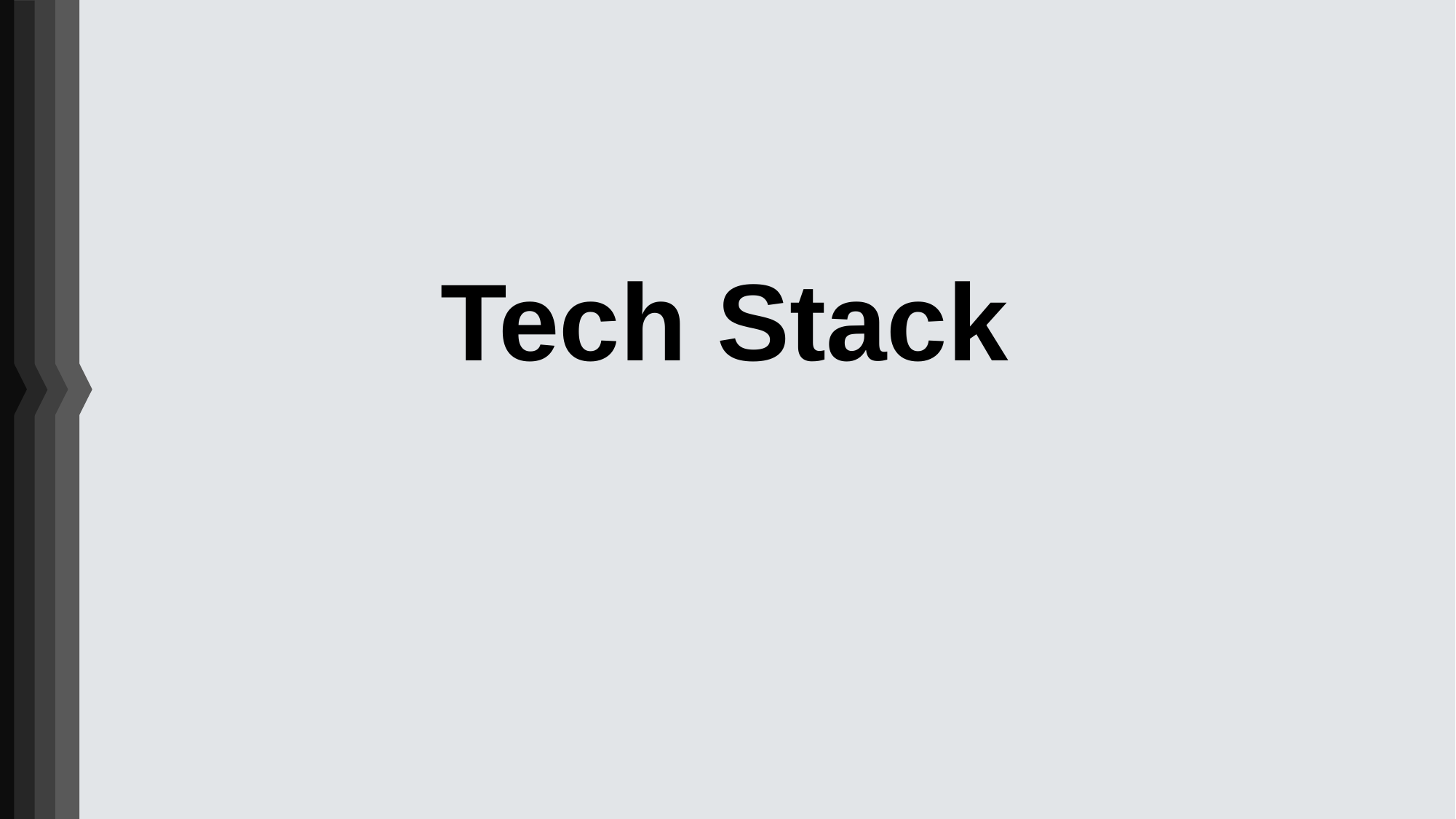

Frontend

AI/ML

Tools

Tech Stack

Backend

Tech Stack